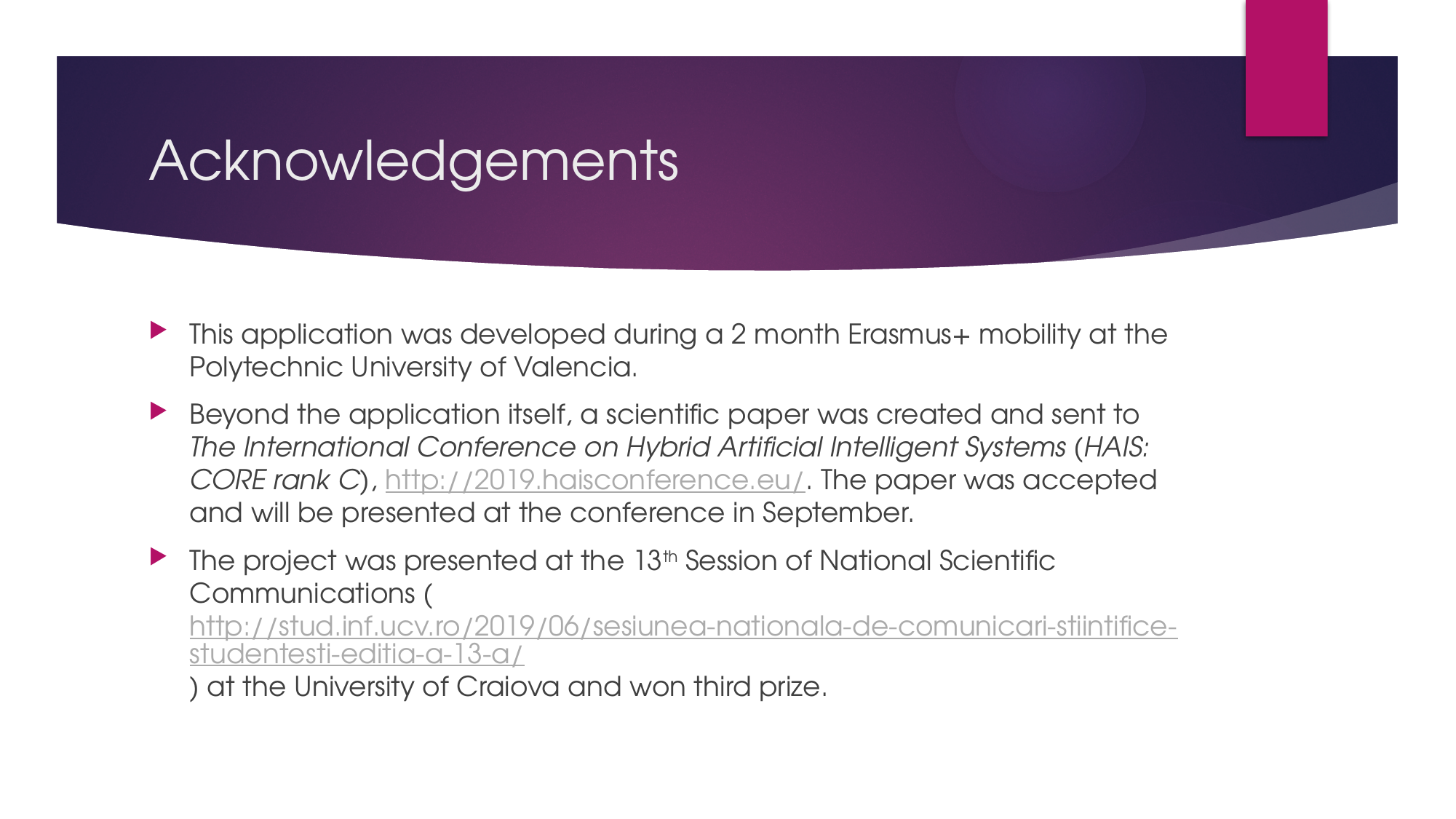

# Acknowledgements
This application was developed during a 2 month Erasmus+ mobility at the Polytechnic University of Valencia.
Beyond the application itself, a scientific paper was created and sent to The International Conference on Hybrid Artificial Intelligent Systems (HAIS: CORE rank C), http://2019.haisconference.eu/. The paper was accepted and will be presented at the conference in September.
The project was presented at the 13th Session of National Scientific Communications (http://stud.inf.ucv.ro/2019/06/sesiunea-nationala-de-comunicari-stiintifice-studentesti-editia-a-13-a/) at the University of Craiova and won third prize.